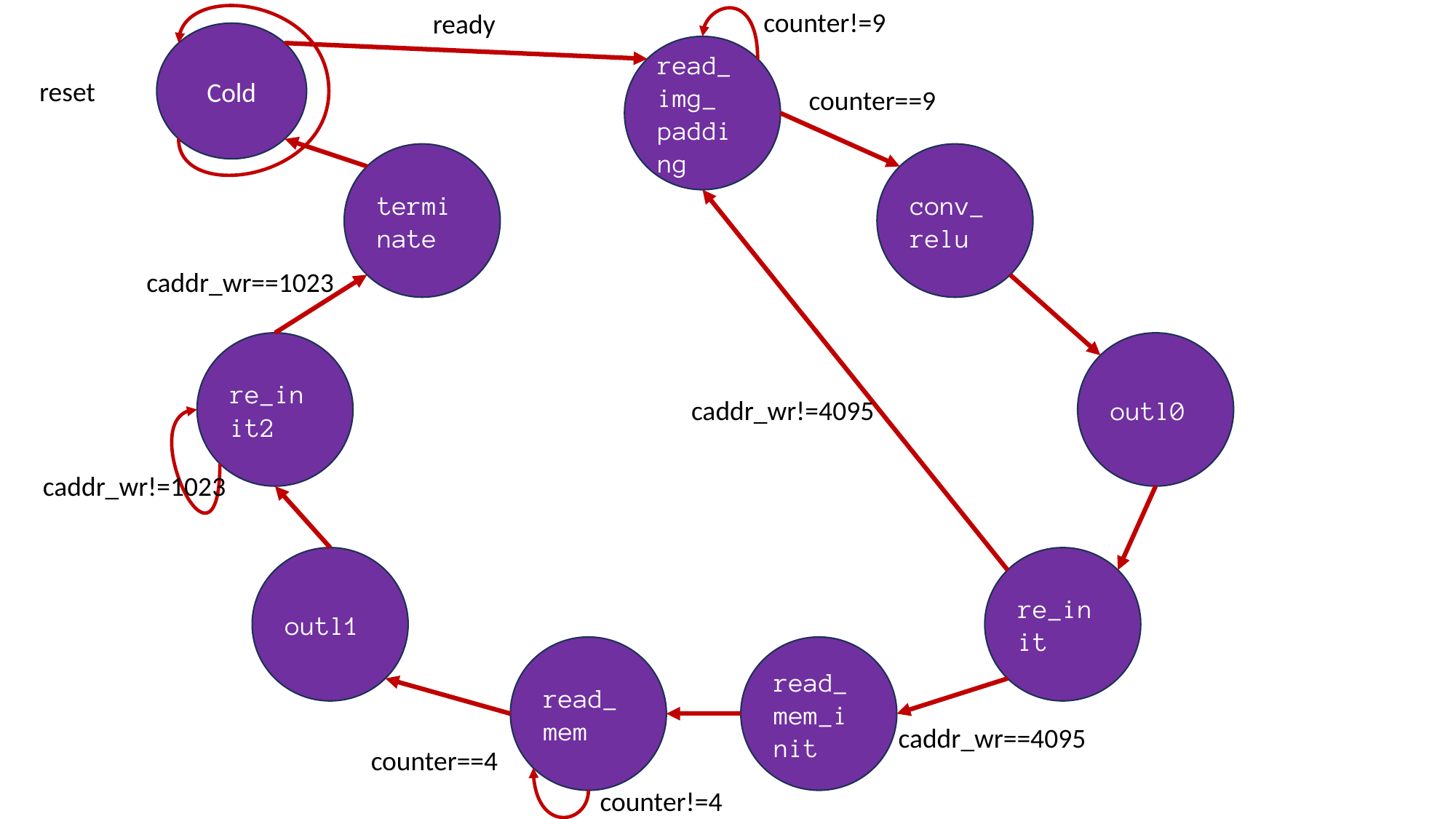

counter!=9
ready
Cold
read_img_
padding
reset
counter==9
terminate
conv_relu
caddr_wr==1023
outl0
re_init2
caddr_wr!=4095
caddr_wr!=1023
re_init
outl1
read_mem
read_mem_init
caddr_wr==4095
counter==4
counter!=4